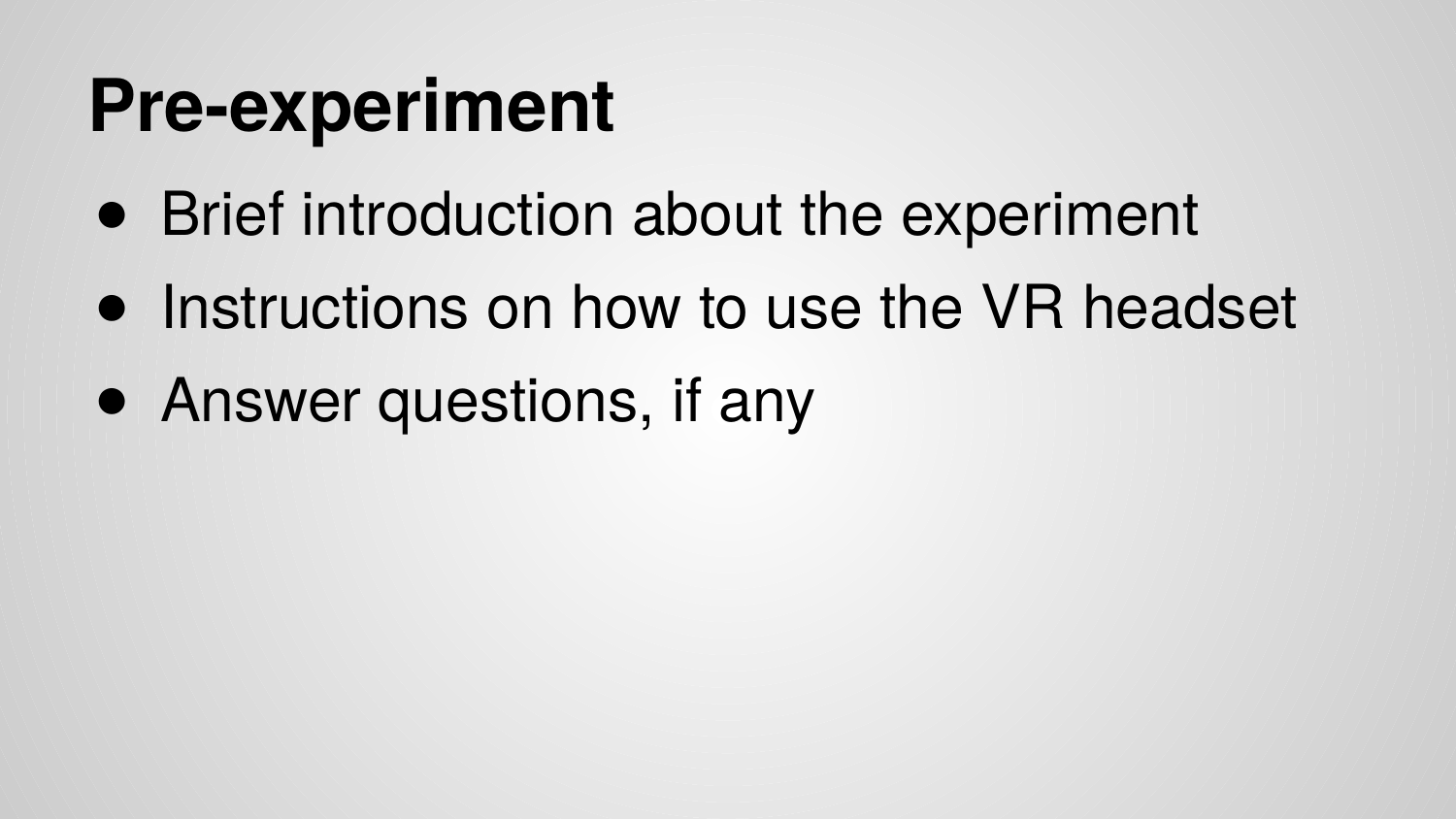

# Pre-experiment
Brief introduction about the experiment
Instructions on how to use the VR headset
Answer questions, if any